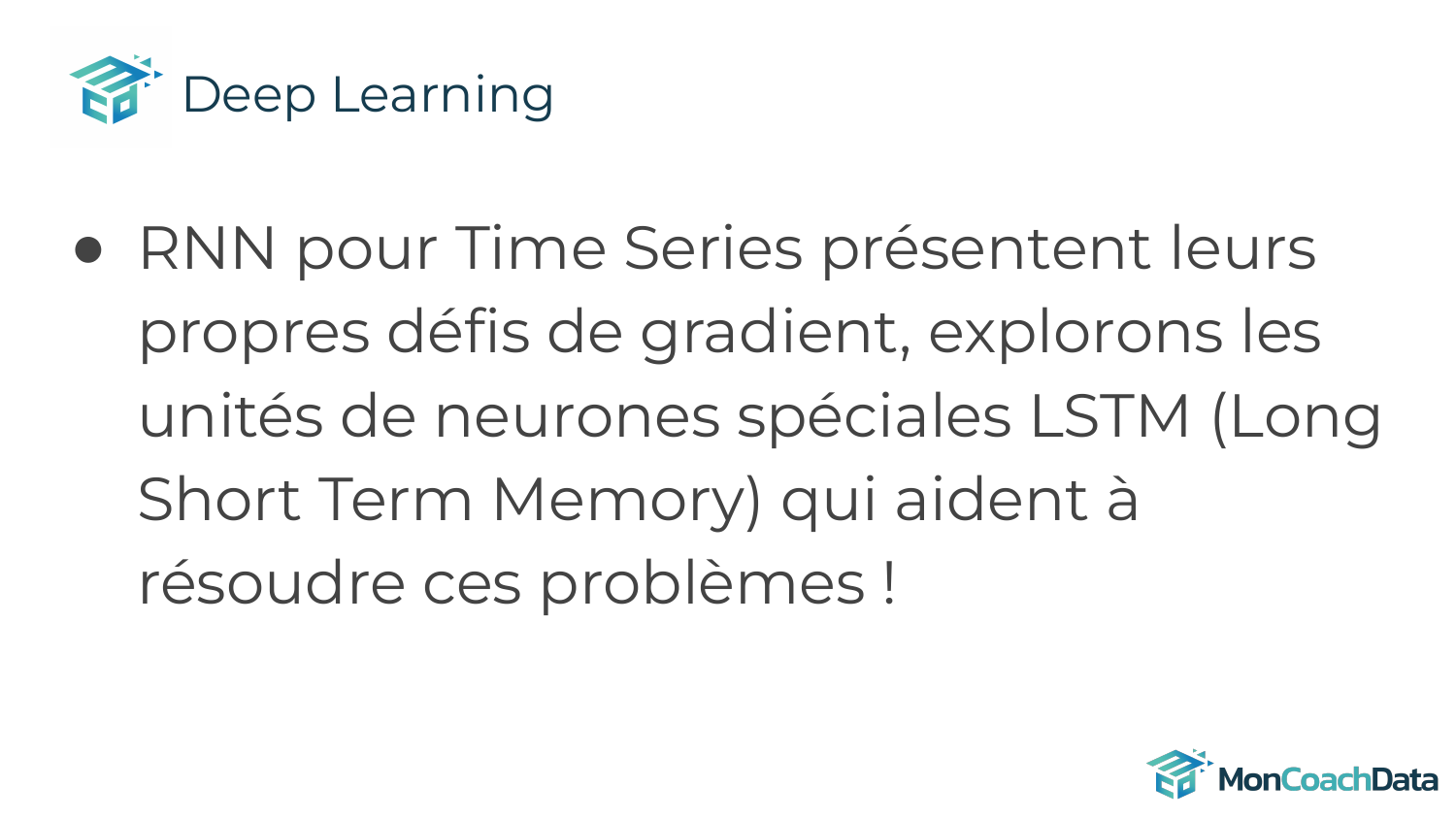

# Deep Learning
RNN pour Time Series présentent leurs propres défis de gradient, explorons les unités de neurones spéciales LSTM (Long Short Term Memory) qui aident à résoudre ces problèmes !